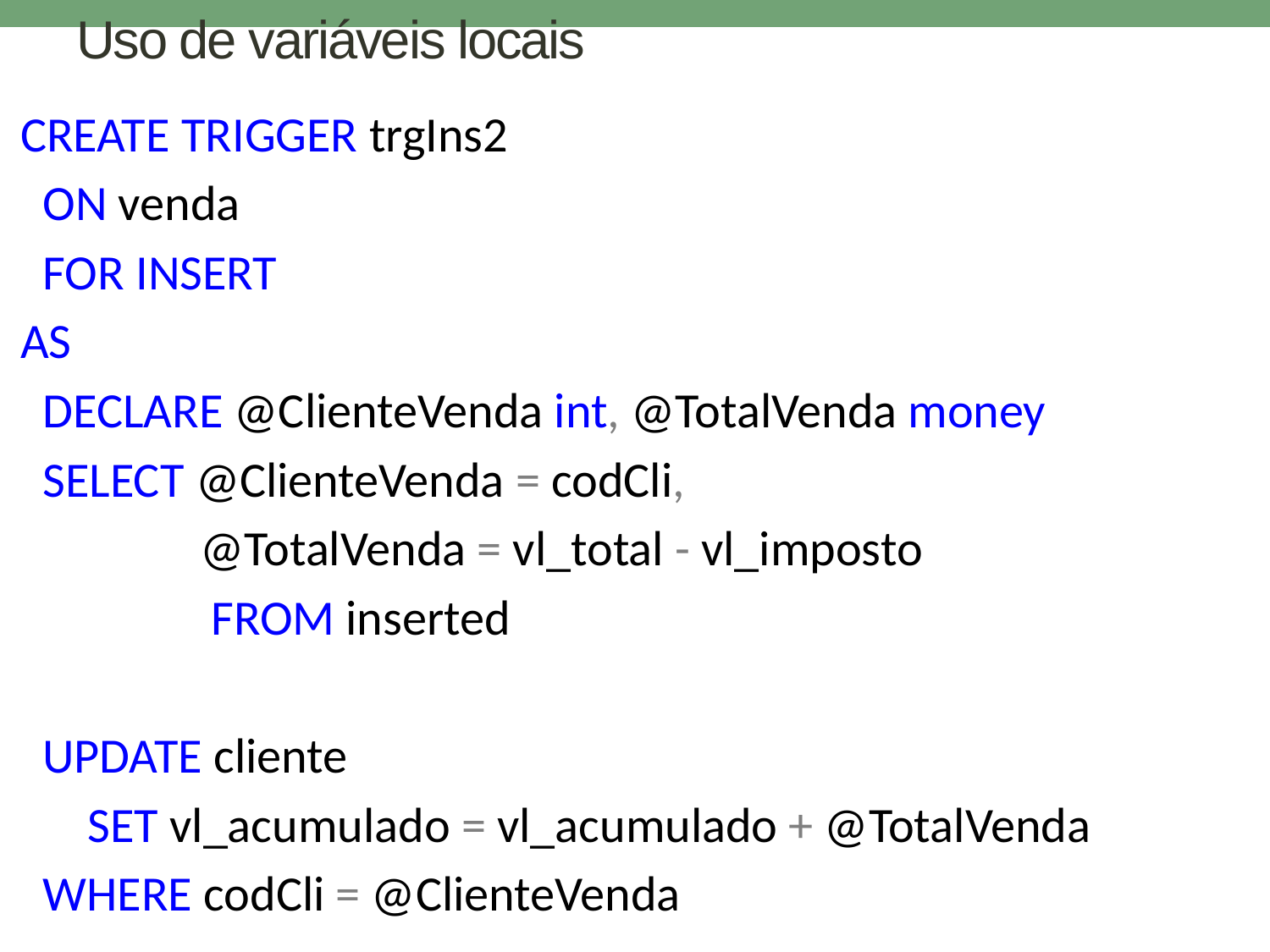

# Uso de variáveis locais
CREATE TRIGGER trgIns2
  ON venda
  FOR INSERT
AS
  DECLARE @ClienteVenda int, @TotalVenda money
  SELECT @ClienteVenda = codCli,
                @TotalVenda = vl_total - vl_imposto
                 FROM inserted

  UPDATE cliente
      SET vl_acumulado = vl_acumulado + @TotalVenda
  WHERE codCli = @ClienteVenda